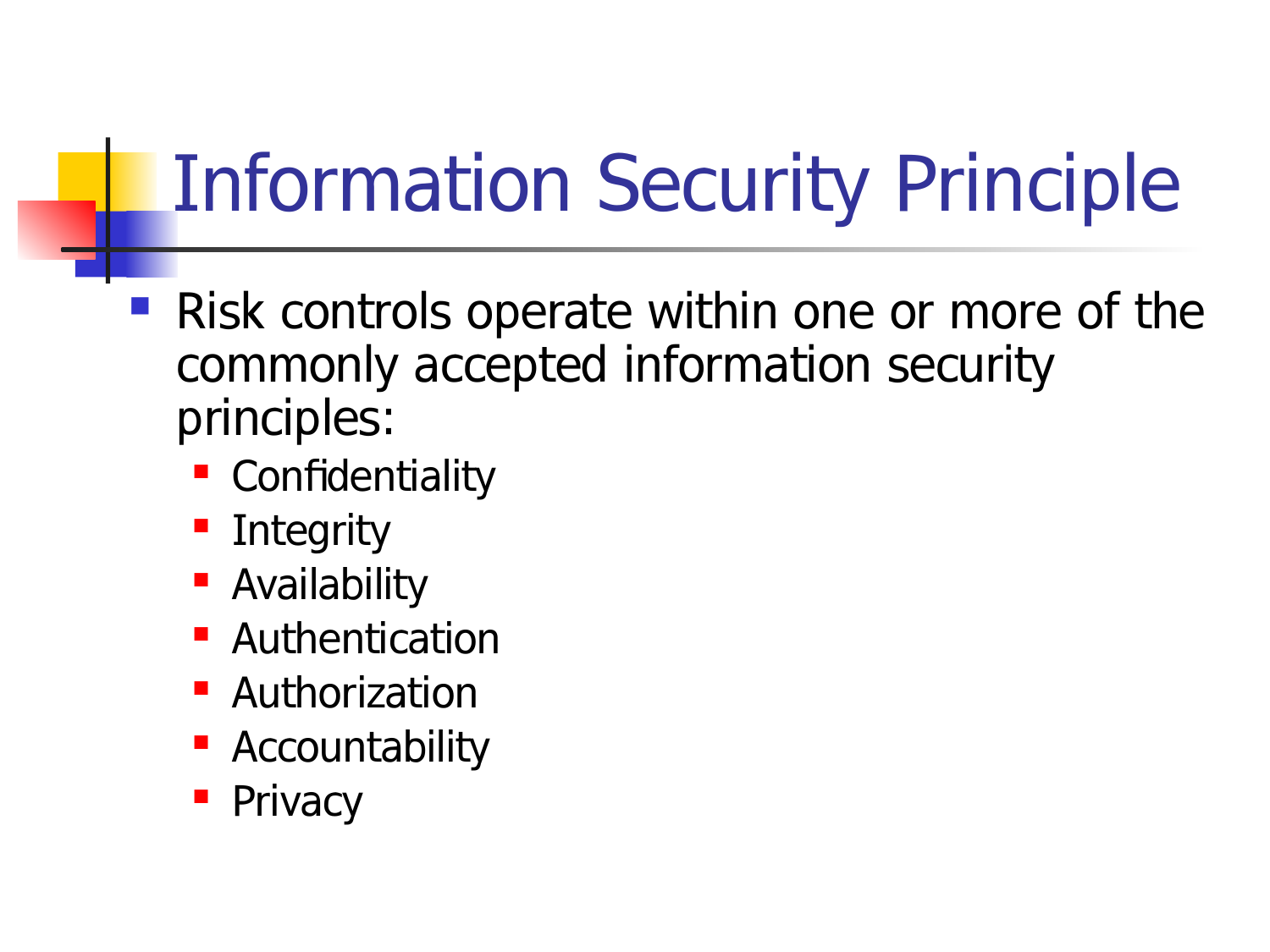

# Information Security Principle
Risk controls operate within one or more of the commonly accepted information security principles:
Confidentiality
Integrity
Availability
Authentication
Authorization
Accountability
Privacy